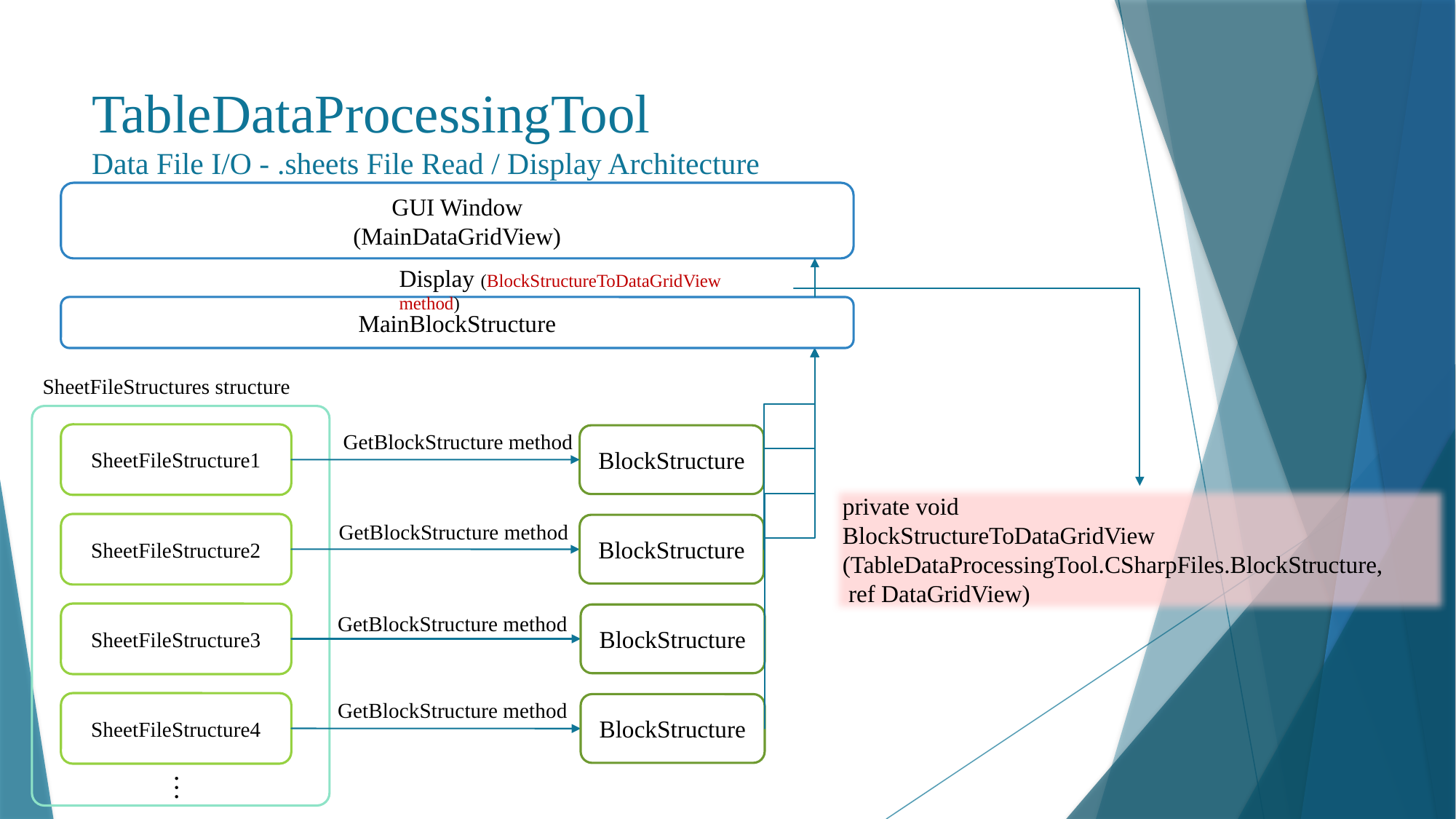

# TableDataProcessingTool Data File I/O - .sheets File Read / Display Architecture
GUI Window
(MainDataGridView)
Display (BlockStructureToDataGridView method)
MainBlockStructure
GetBlockStructure method
SheetFileStructure4
BlockStructure
GetBlockStructure method
SheetFileStructure1
BlockStructure
GetBlockStructure method
SheetFileStructure2
BlockStructure
SheetFileStructure3
BlockStructure
GetBlockStructure method
SheetFileStructures structure

…
private void
BlockStructureToDataGridView
(TableDataProcessingTool.CSharpFiles.BlockStructure,
 ref DataGridView)